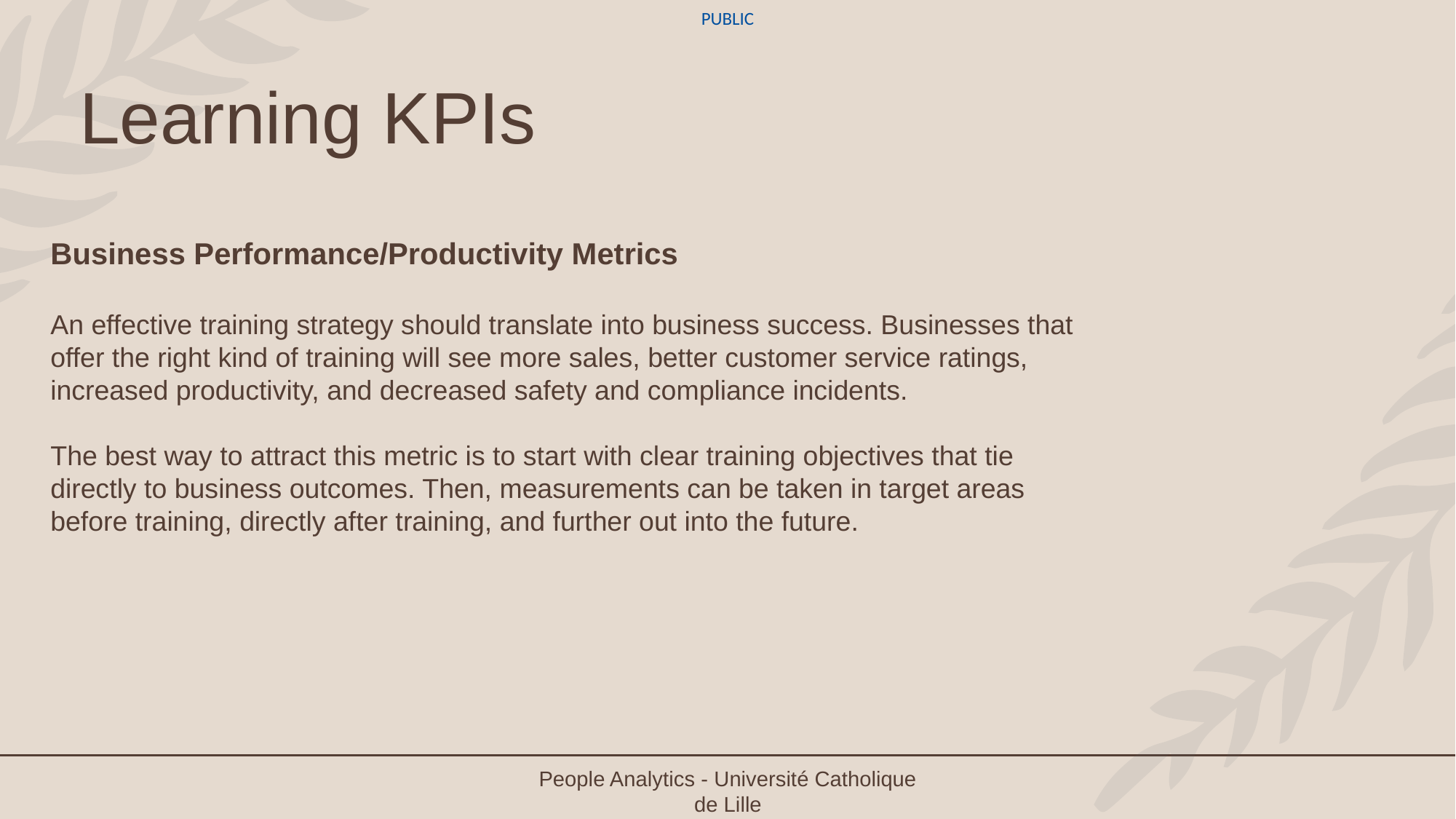

# Learning KPIs
Business Performance/Productivity Metrics

An effective training strategy should translate into business success. Businesses that offer the right kind of training will see more sales, better customer service ratings, increased productivity, and decreased safety and compliance incidents.

The best way to attract this metric is to start with clear training objectives that tie directly to business outcomes. Then, measurements can be taken in target areas before training, directly after training, and further out into the future.
People Analytics - Université Catholique de Lille